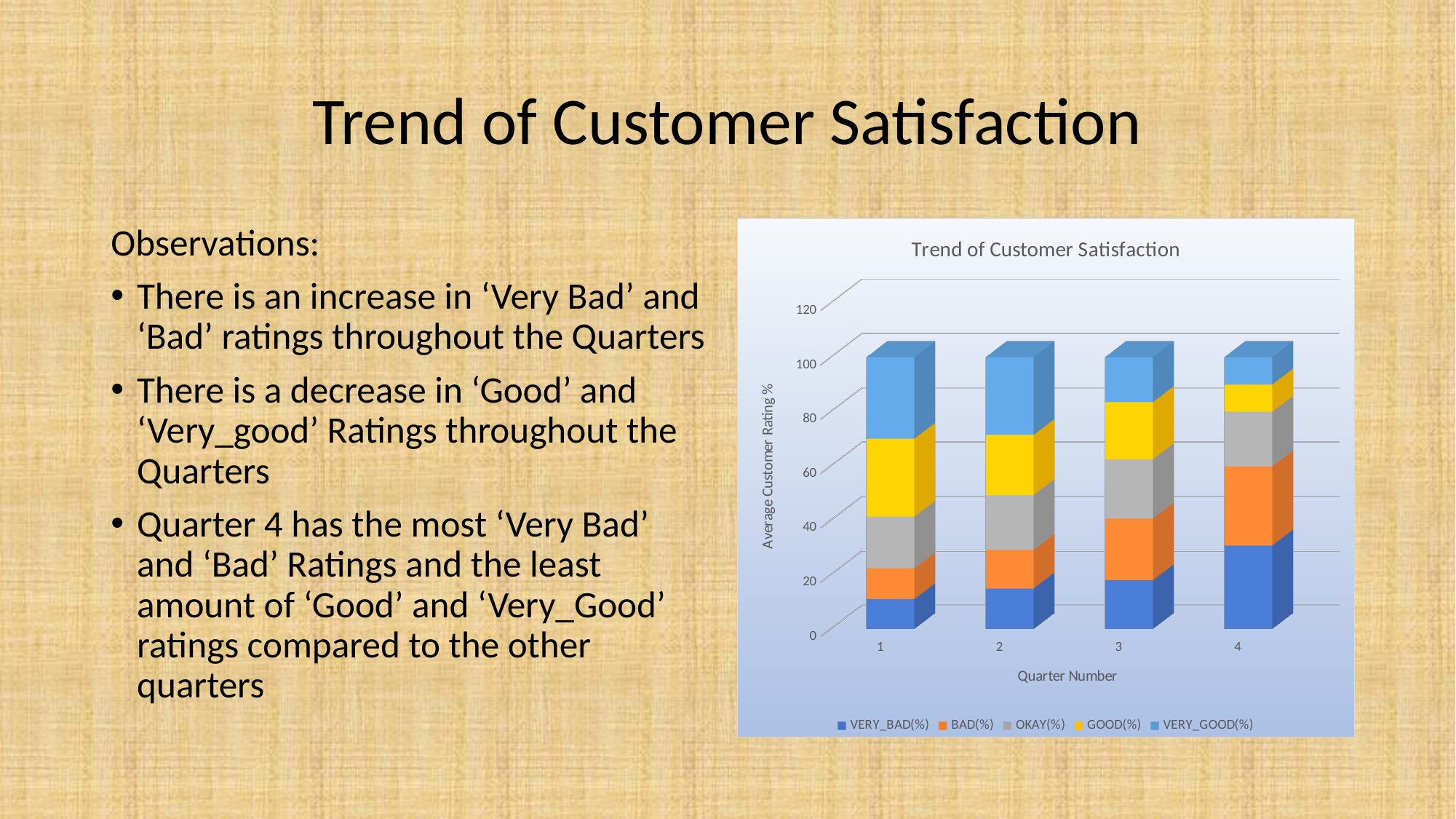

# Trend of Customer Satisfaction
Observations:
There is an increase in ‘Very Bad’ and ‘Bad’ ratings throughout the Quarters
There is a decrease in ‘Good’ and ‘Very_good’ Ratings throughout the Quarters
Quarter 4 has the most ‘Very Bad’ and ‘Bad’ Ratings and the least amount of ‘Good’ and ‘Very_Good’ ratings compared to the other quarters

[unsupported chart]